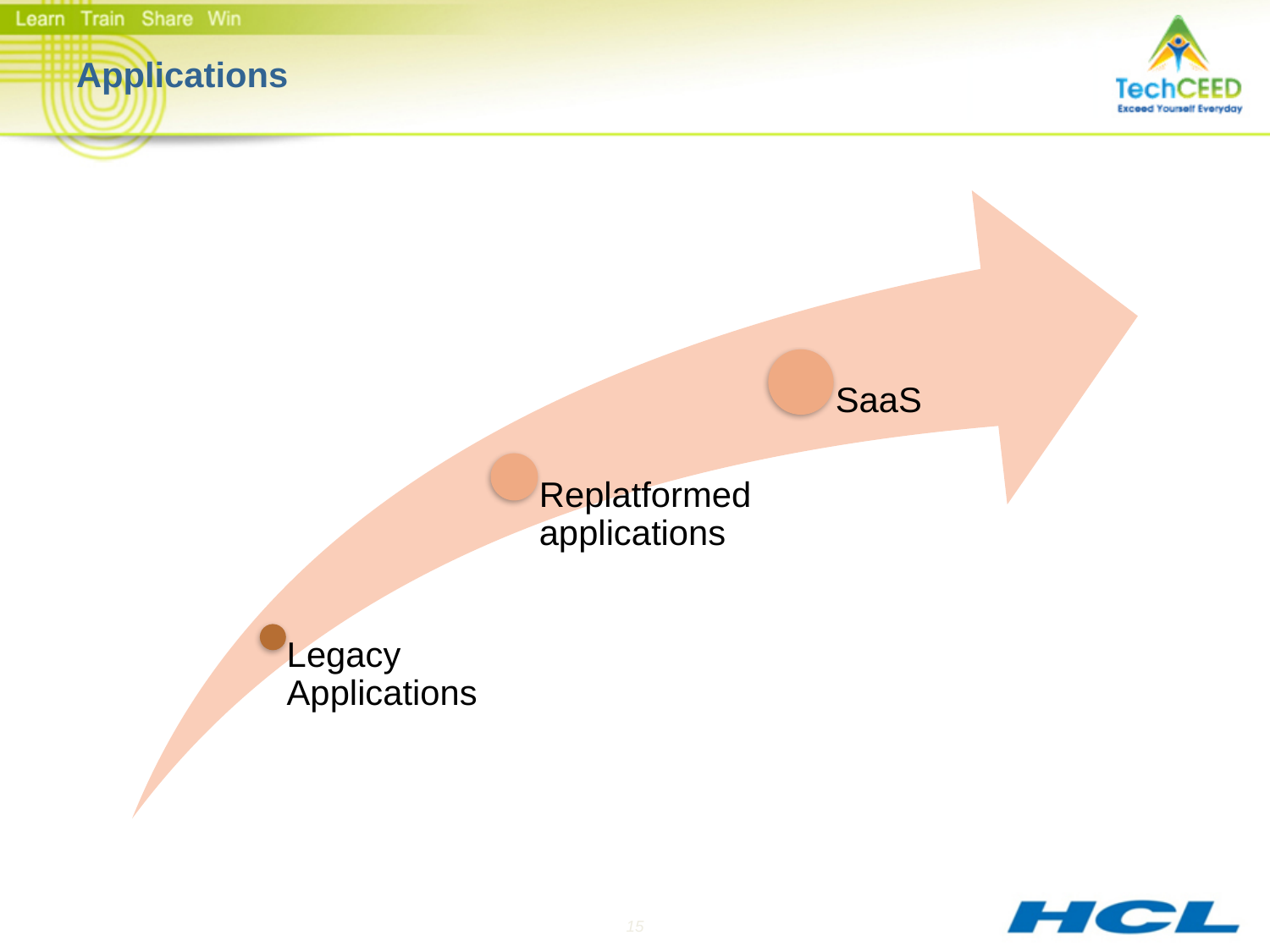

# Applications
Legacy Applications
Replatformed applications
SaaS
15